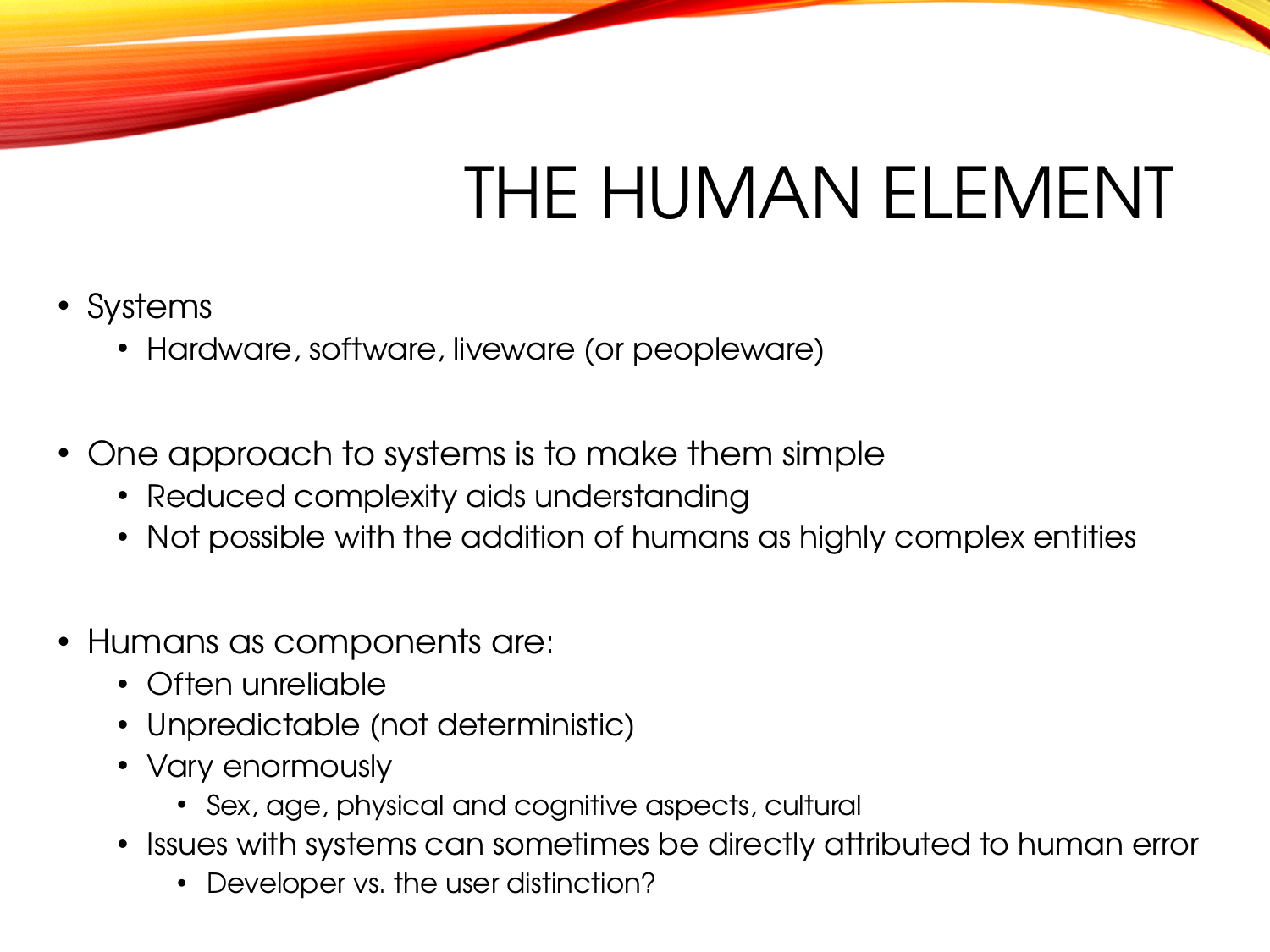

# The human element
Systems
Hardware, software, liveware (or peopleware)

One approach to systems is to make them simple
Reduced complexity aids understanding
Not possible with the addition of humans as highly complex entities

Humans as components are:
Often unreliable
Unpredictable (not deterministic)
Vary enormously
Sex, age, physical and cognitive aspects, cultural
Issues with systems can sometimes be directly attributed to human error
Developer vs. the user distinction?